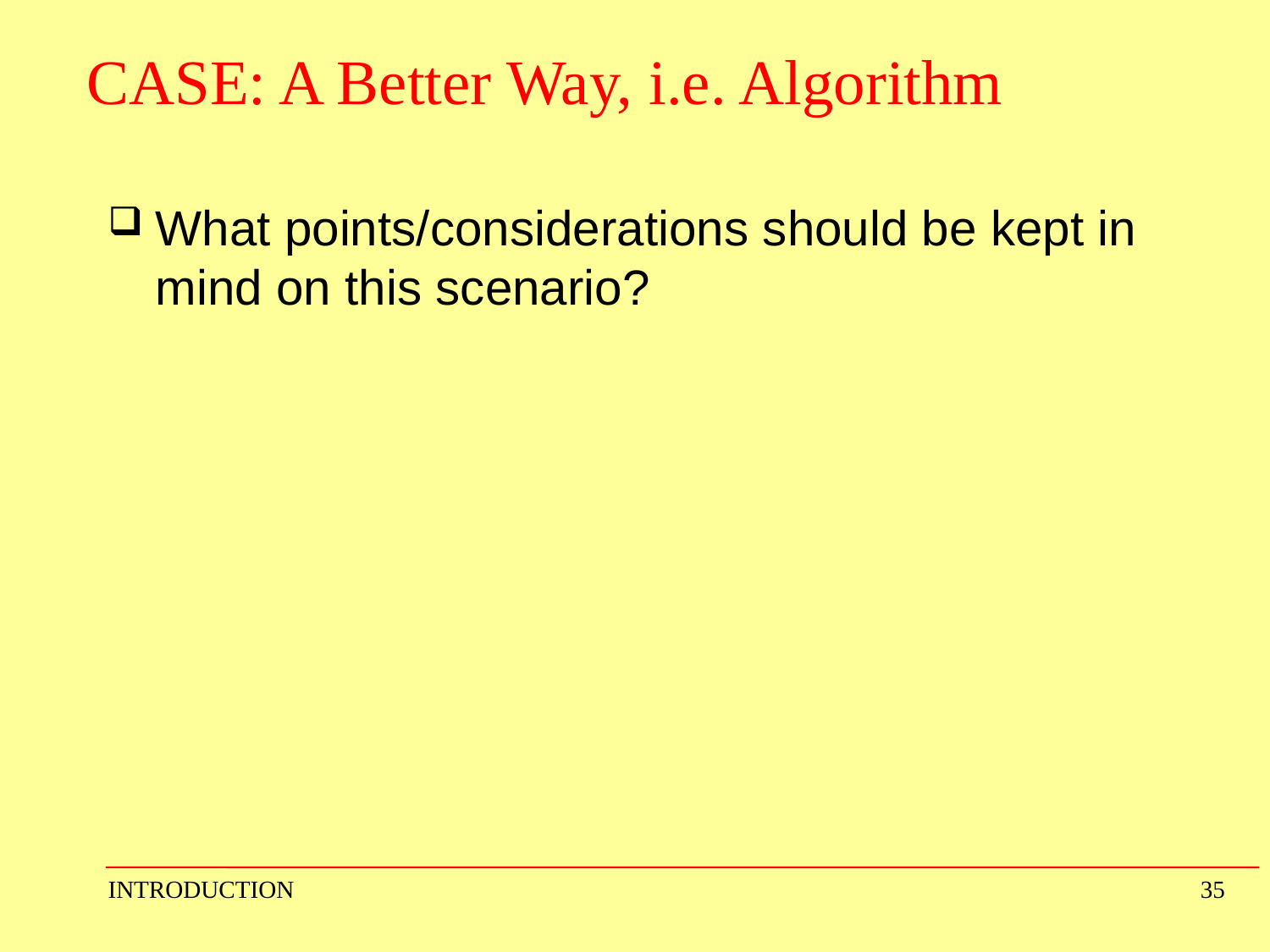

# CASE: A Better Way, i.e. Algorithm
What points/considerations should be kept in mind on this scenario?
INTRODUCTION
35